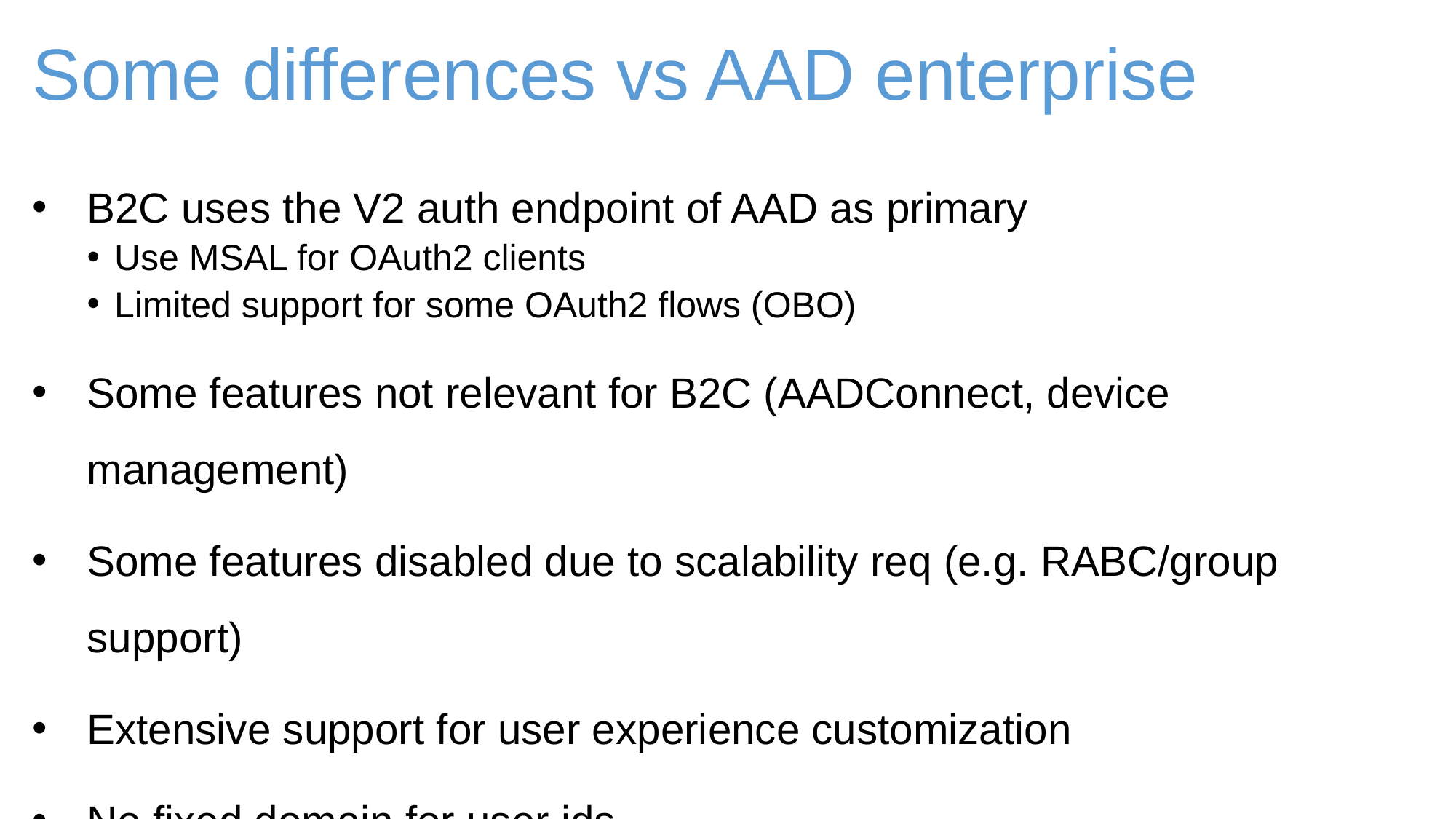

# Some differences vs AAD enterprise
B2C uses the V2 auth endpoint of AAD as primary
Use MSAL for OAuth2 clients
Limited support for some OAuth2 flows (OBO)
Some features not relevant for B2C (AADConnect, device management)
Some features disabled due to scalability req (e.g. RABC/group support)
Extensive support for user experience customization
No fixed domain for user ids
Different cost structure